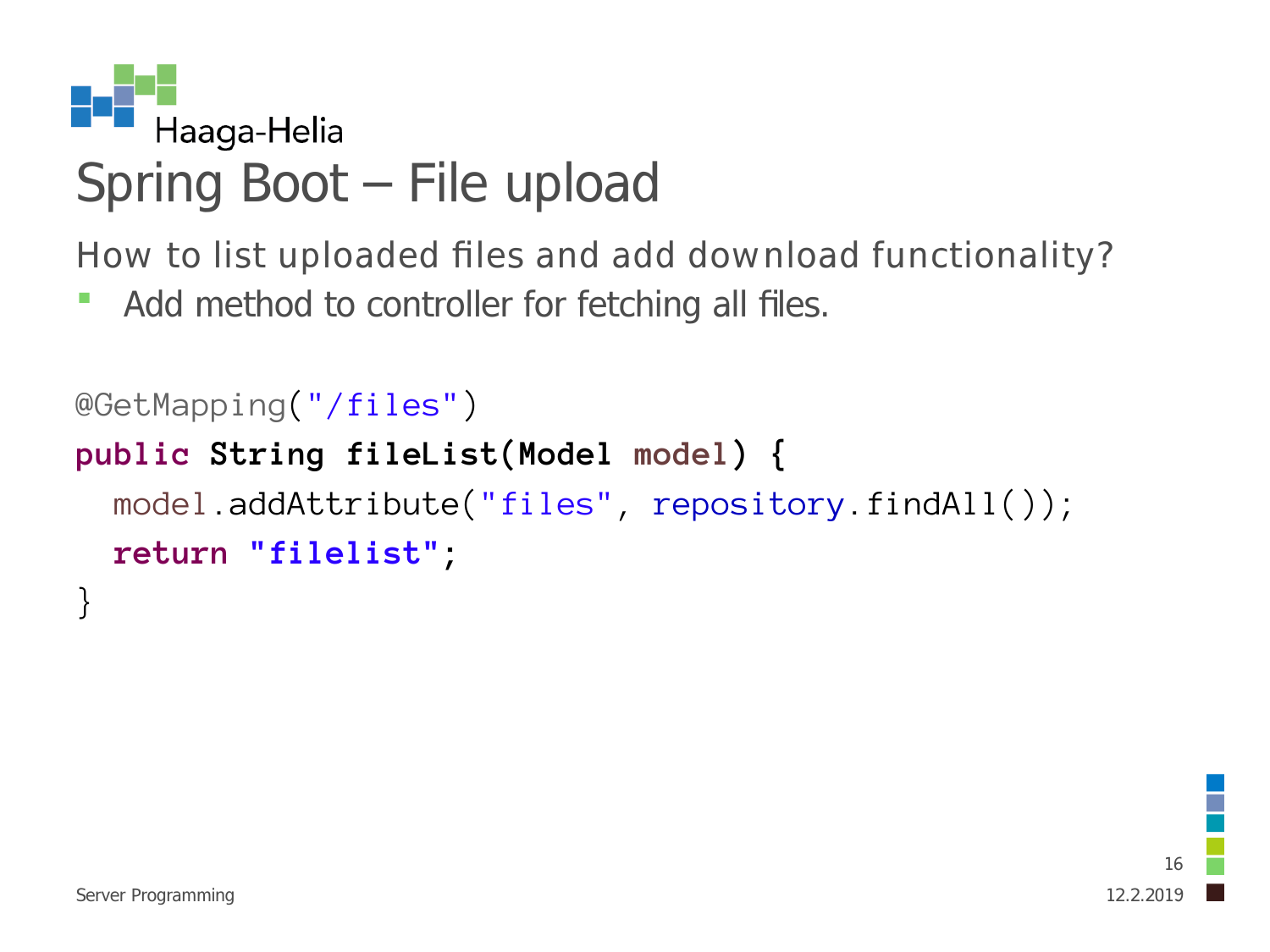

# Spring Boot – File upload
How to list uploaded files and add download functionality?
Add method to controller for fetching all files.

@GetMapping("/files")
public String fileList(Model model) {
  model.addAttribute("files", repository.findAll());
  return "filelist";
}

16
Server Programming
12.2.2019